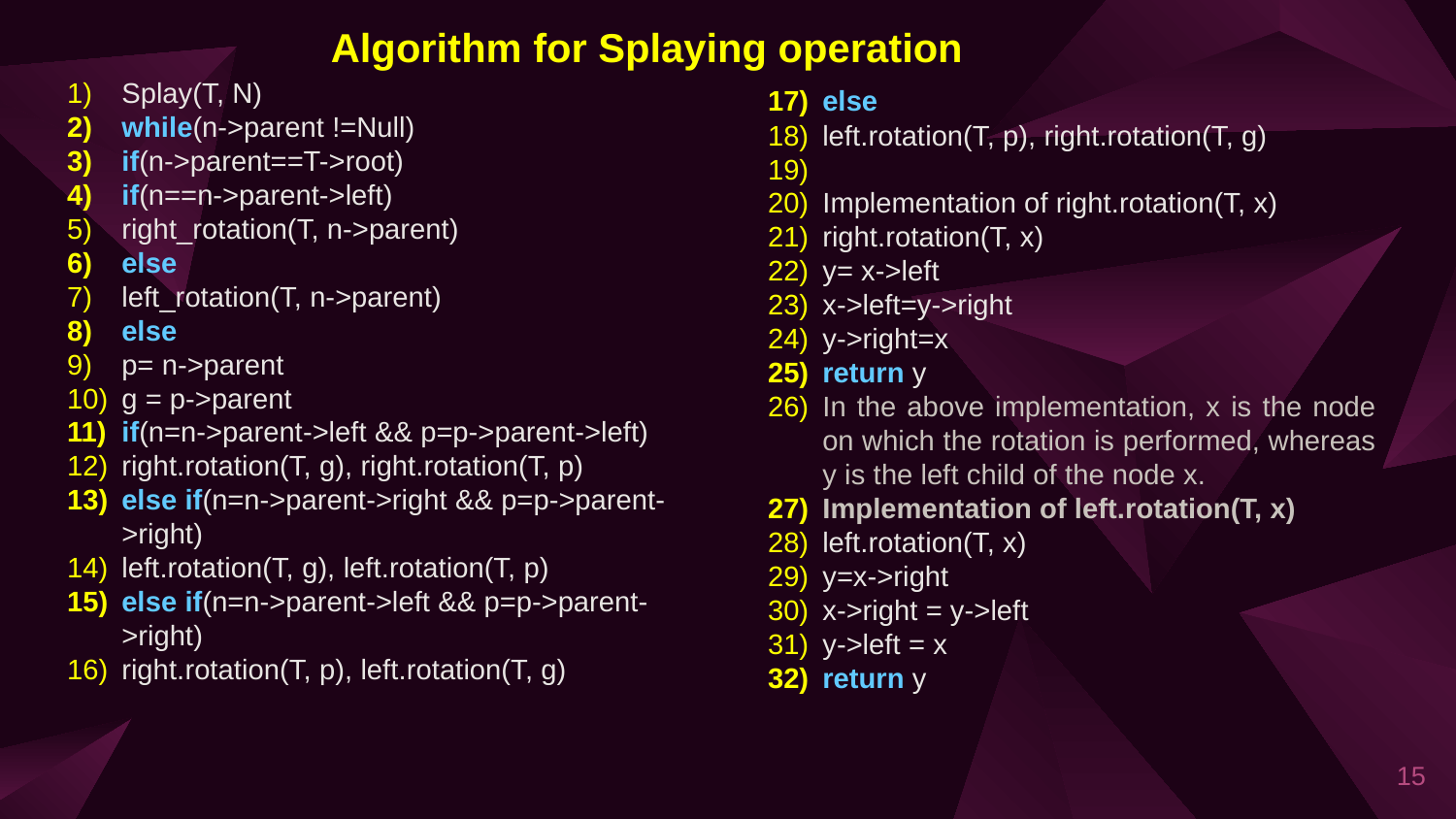

Algorithm for Splaying operation
Splay(T, N)
while(n->parent !=Null)
if(n->parent==T->root)
if(n==n->parent->left)
right_rotation(T, n->parent)
else
left_rotation(T, n->parent)
else
p= n->parent
g = p->parent
if(n=n->parent->left && p=p->parent->left)
right.rotation(T, g), right.rotation(T, p)
else if(n=n->parent->right && p=p->parent->right)
left.rotation(T, g), left.rotation(T, p)
else if(n=n->parent->left && p=p->parent->right)
right.rotation(T, p), left.rotation(T, g)

else
left.rotation(T, p), right.rotation(T, g)

Implementation of right.rotation(T, x)
right.rotation(T, x)
y= x->left
x->left=y->right
y->right=x
return y
In the above implementation, x is the node on which the rotation is performed, whereas y is the left child of the node x.
Implementation of left.rotation(T, x)
left.rotation(T, x)
y=x->right
x->right = y->left
y->left = x
return y

15